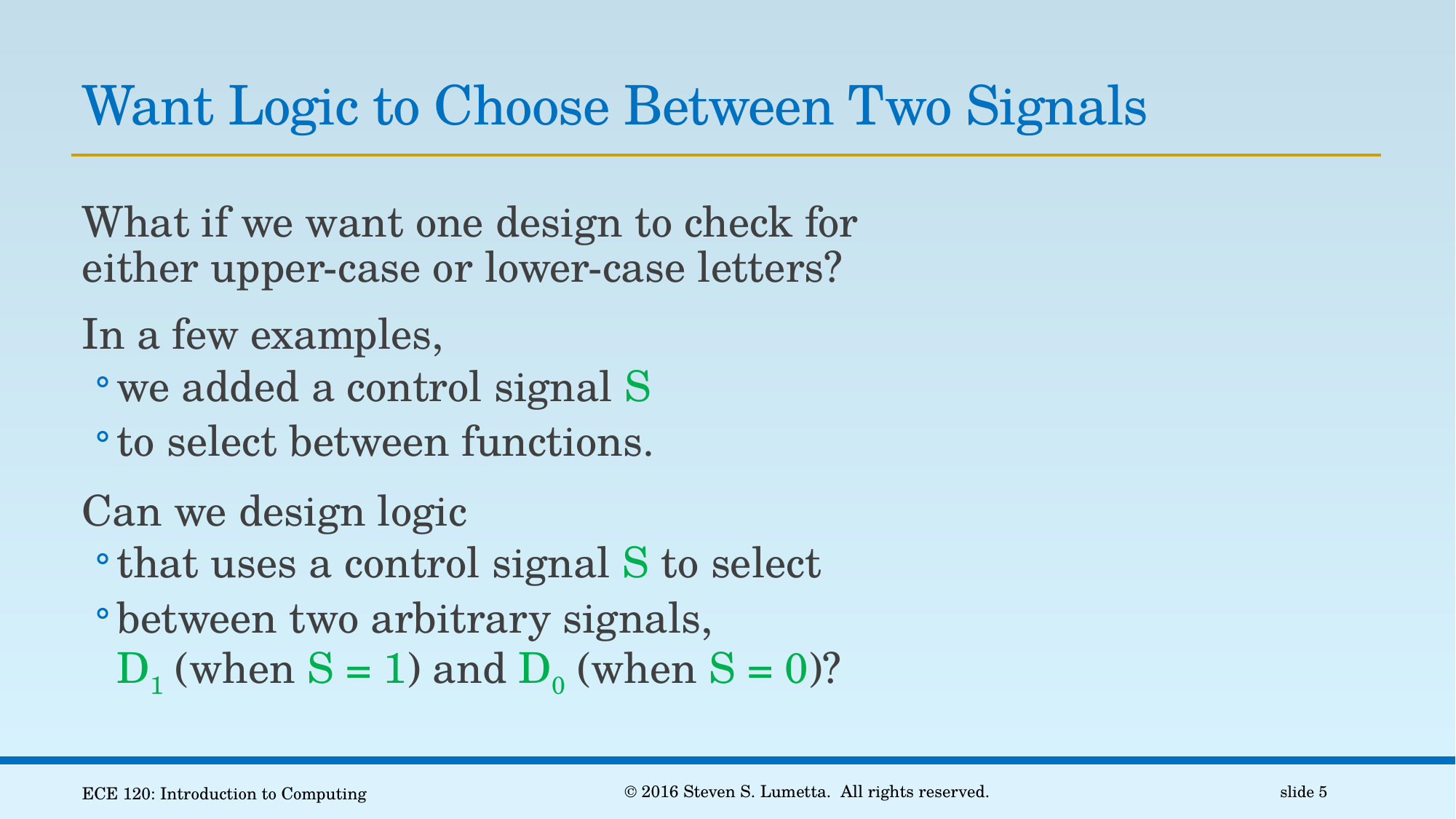

# Want Logic to Choose Between Two Signals
What if we want one design to check for
either upper-case or lower-case letters?
In a few examples,
we added a control signal S
to select between functions.
Can we design logic
that uses a control signal S to select
between two arbitrary signals,
D1 (when S = 1) and D0 (when S = 0)?
ECE 120: Introduction to Computing
© 2016 Steven S. Lumetta.  All rights reserved.
slide 5